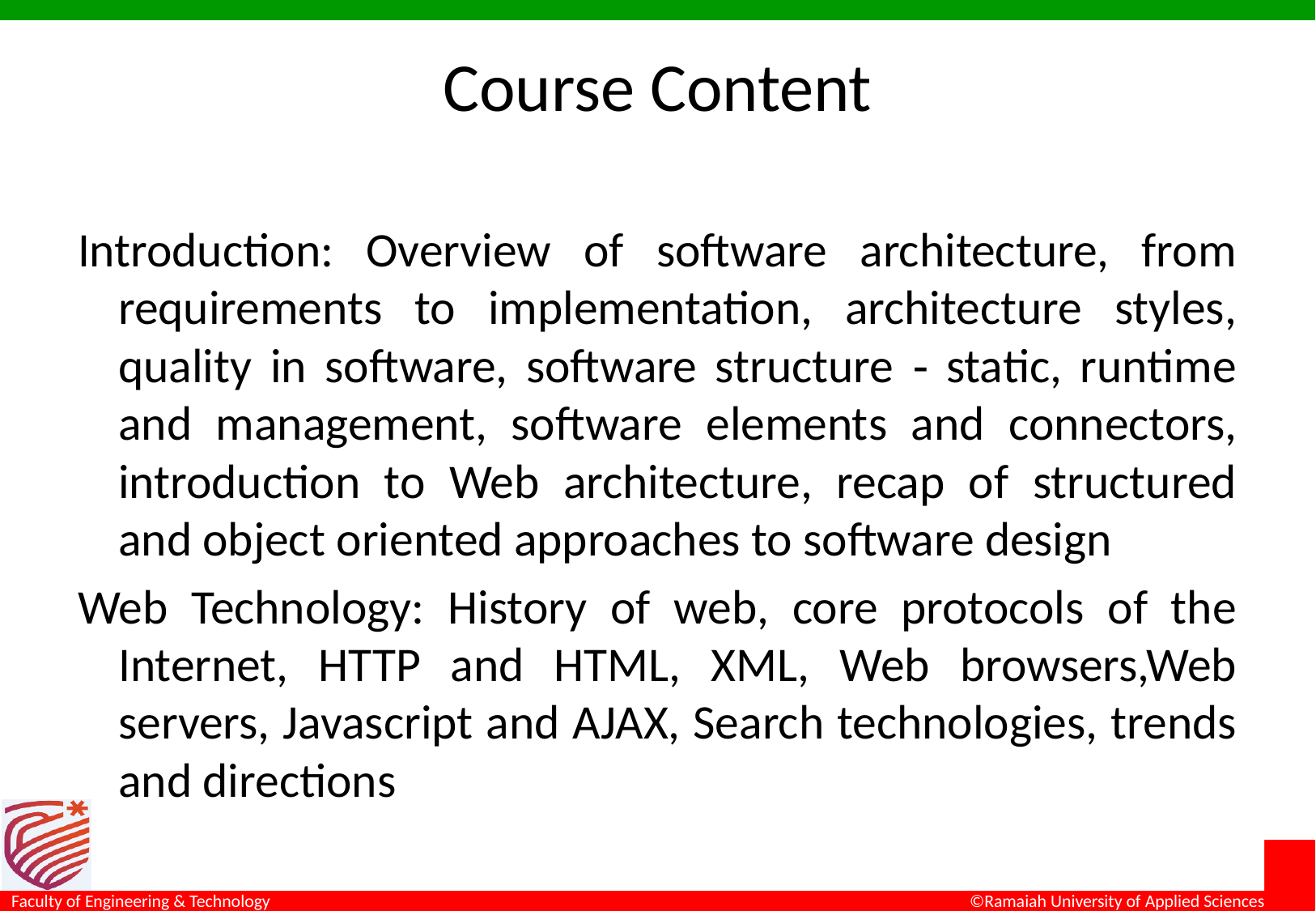

# Course Content
Introduction: Overview of software architecture, from requirements to implementation, architecture styles, quality in software, software structure ‐ static, runtime and management, software elements and connectors, introduction to Web architecture, recap of structured and object oriented approaches to software design
Web Technology: History of web, core protocols of the Internet, HTTP and HTML, XML, Web browsers,Web servers, Javascript and AJAX, Search technologies, trends and directions